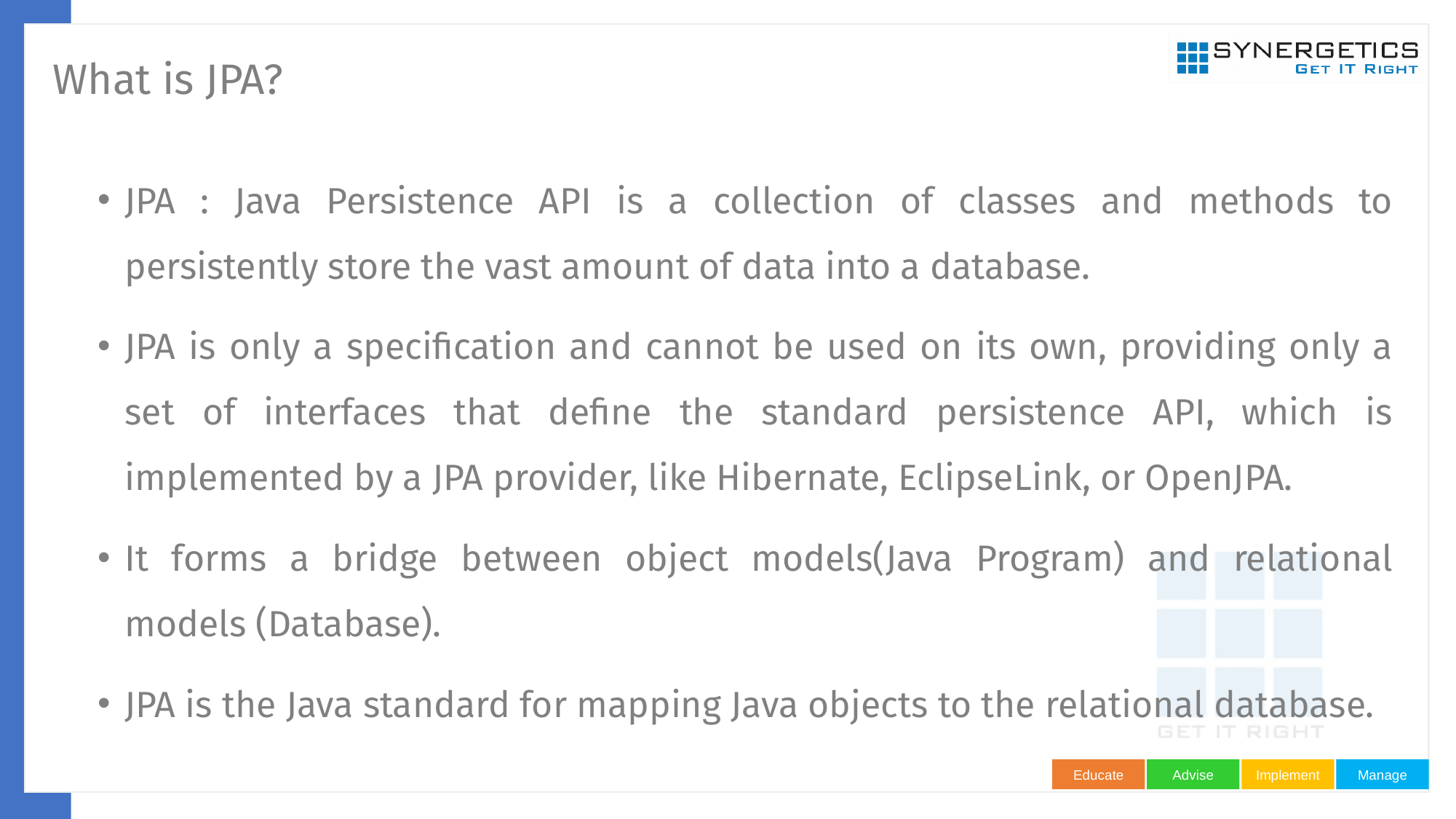

# What is JPA?
JPA : Java Persistence API is a collection of classes and methods to persistently store the vast amount of data into a database.
JPA is only a specification and cannot be used on its own, providing only a set of interfaces that define the standard persistence API, which is implemented by a JPA provider, like Hibernate, EclipseLink, or OpenJPA.
It forms a bridge between object models(Java Program) and relational models (Database).
JPA is the Java standard for mapping Java objects to the relational database.